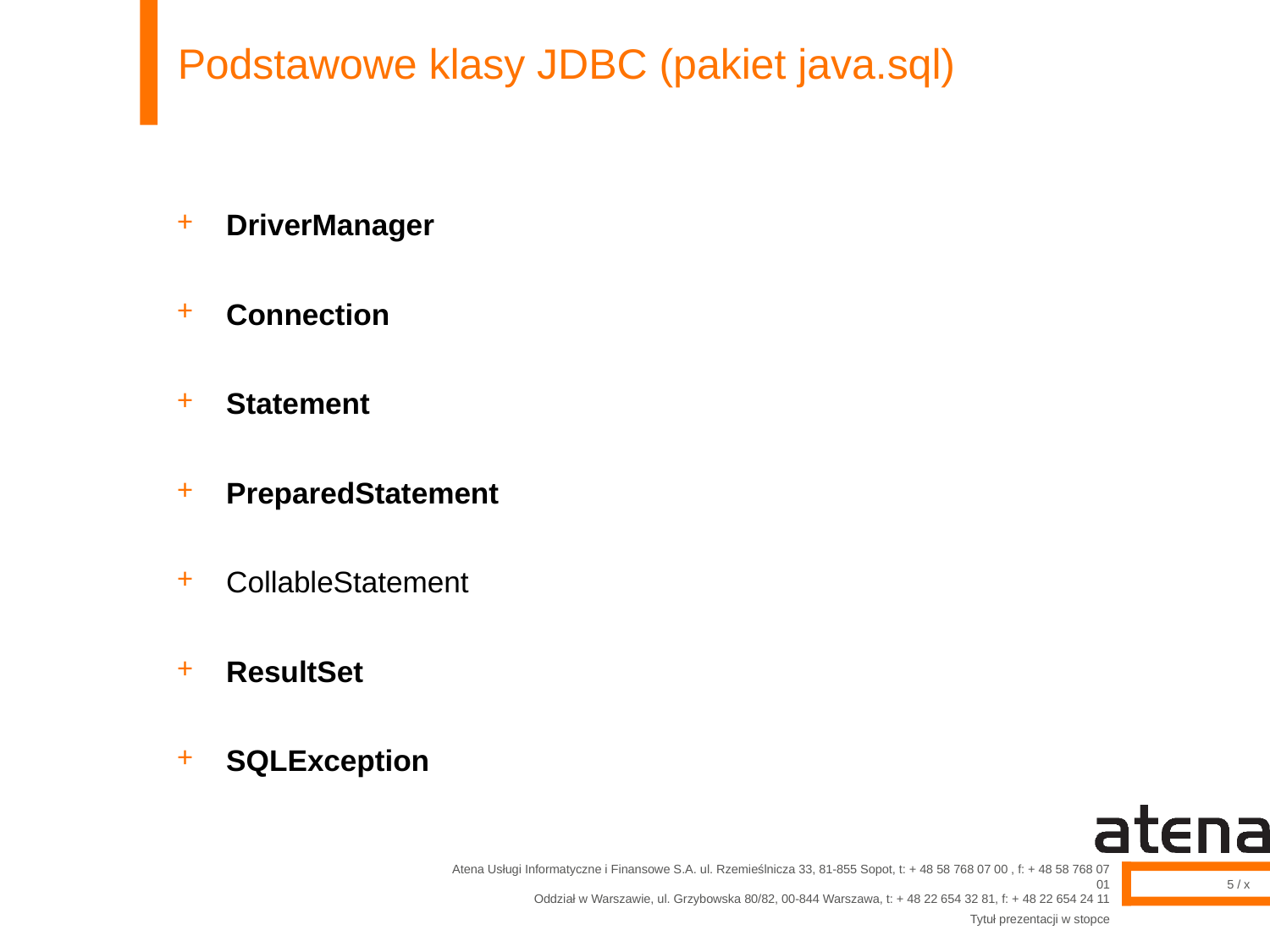

# Podstawowe klasy JDBC (pakiet java.sql)
DriverManager
Connection
Statement
PreparedStatement
CollableStatement
ResultSet
SQLException
Tytuł prezentacji w stopce